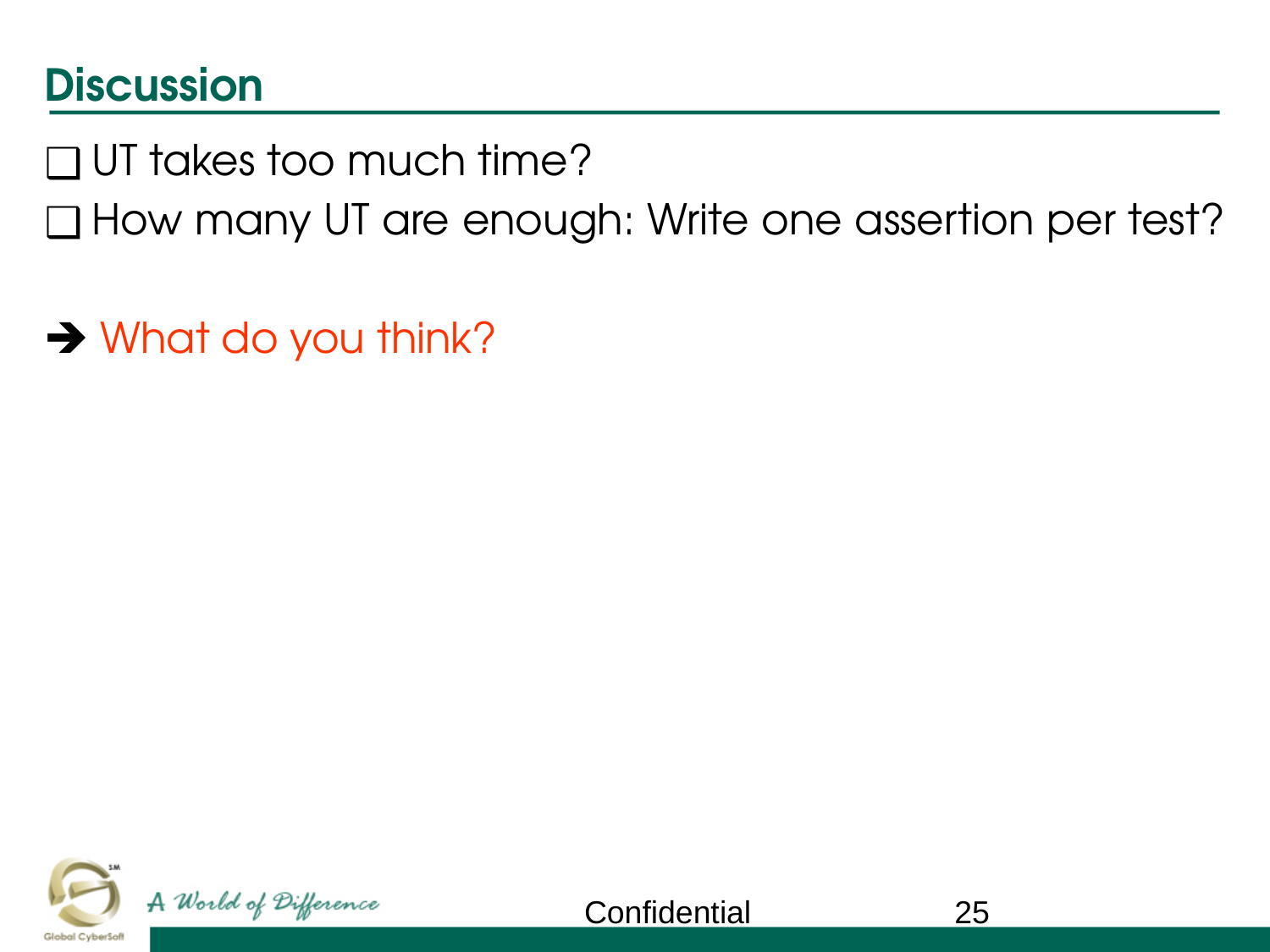

# Discussion
UT takes too much time?
How many UT are enough: Write one assertion per test?

🡺 What do you think?
Confidential
25